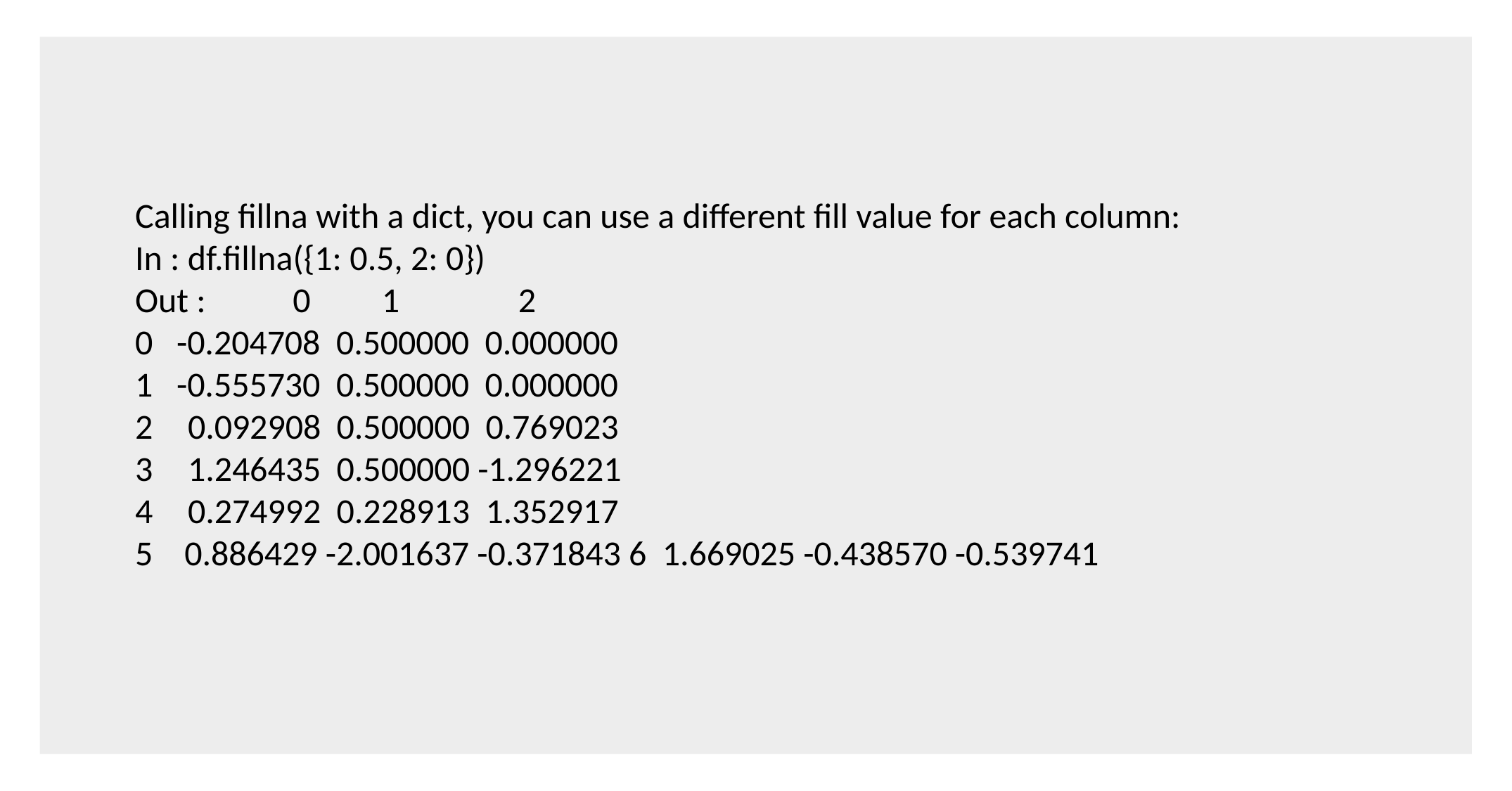

Calling fillna with a dict, you can use a different fill value for each column:
In : df.fillna({1: 0.5, 2: 0})
Out :           0         1               2
0   -0.204708  0.500000  0.000000
1   -0.555730  0.500000  0.000000
0.092908  0.500000  0.769023
1.246435  0.500000 -1.296221
0.274992  0.228913  1.352917
5    0.886429 -2.001637 -0.371843 6  1.669025 -0.438570 -0.539741